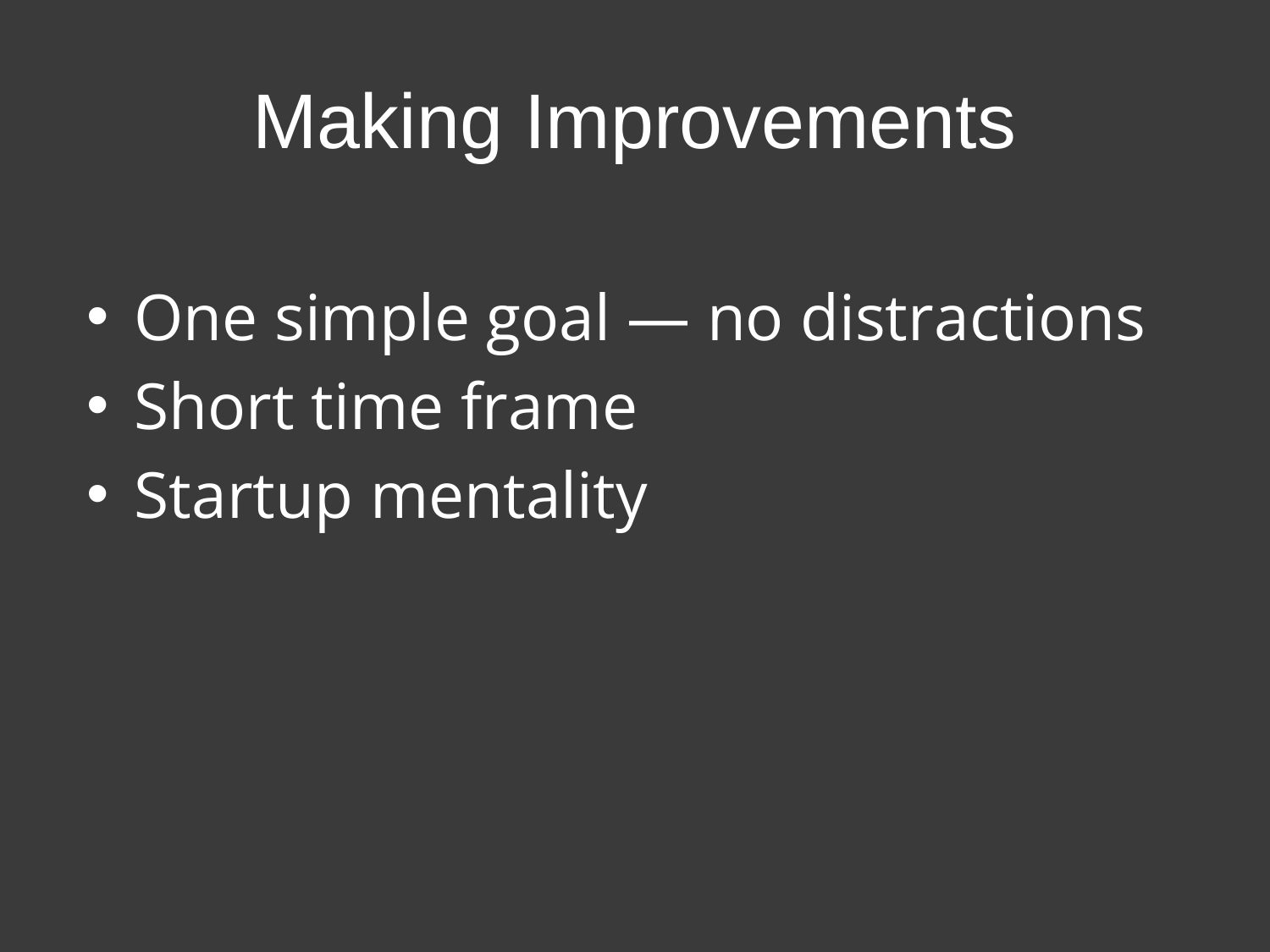

# Making Improvements
One simple goal — no distractions
Short time frame
Startup mentality